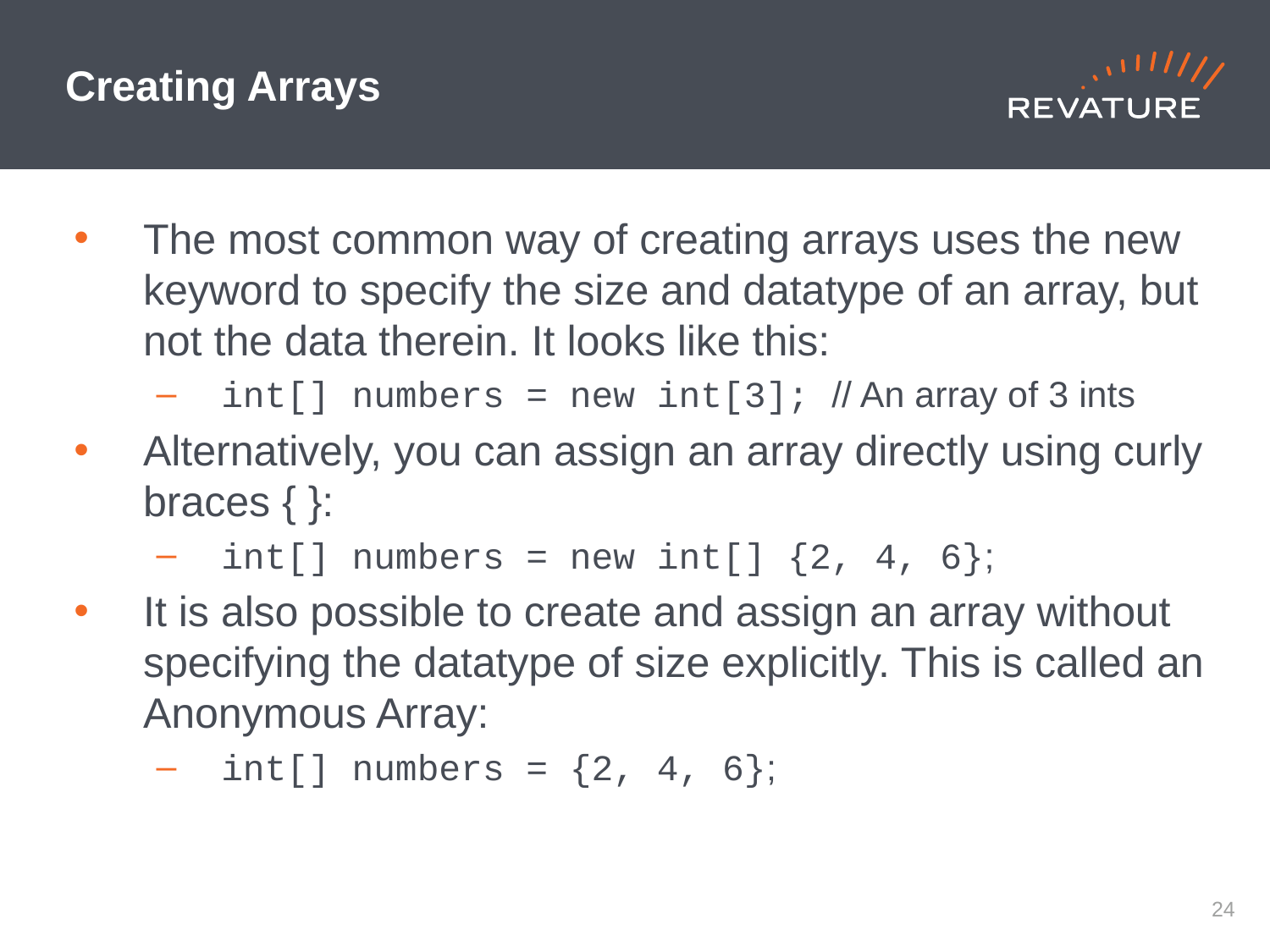

Creating Arrays
The most common way of creating arrays uses the new keyword to specify the size and datatype of an array, but not the data therein. It looks like this:
int[] numbers = new int[3]; // An array of 3 ints
Alternatively, you can assign an array directly using curly braces { }:
int[] numbers = new int[] {2, 4, 6};
It is also possible to create and assign an array without specifying the datatype of size explicitly. This is called an Anonymous Array:
int[] numbers = {2, 4, 6};
24